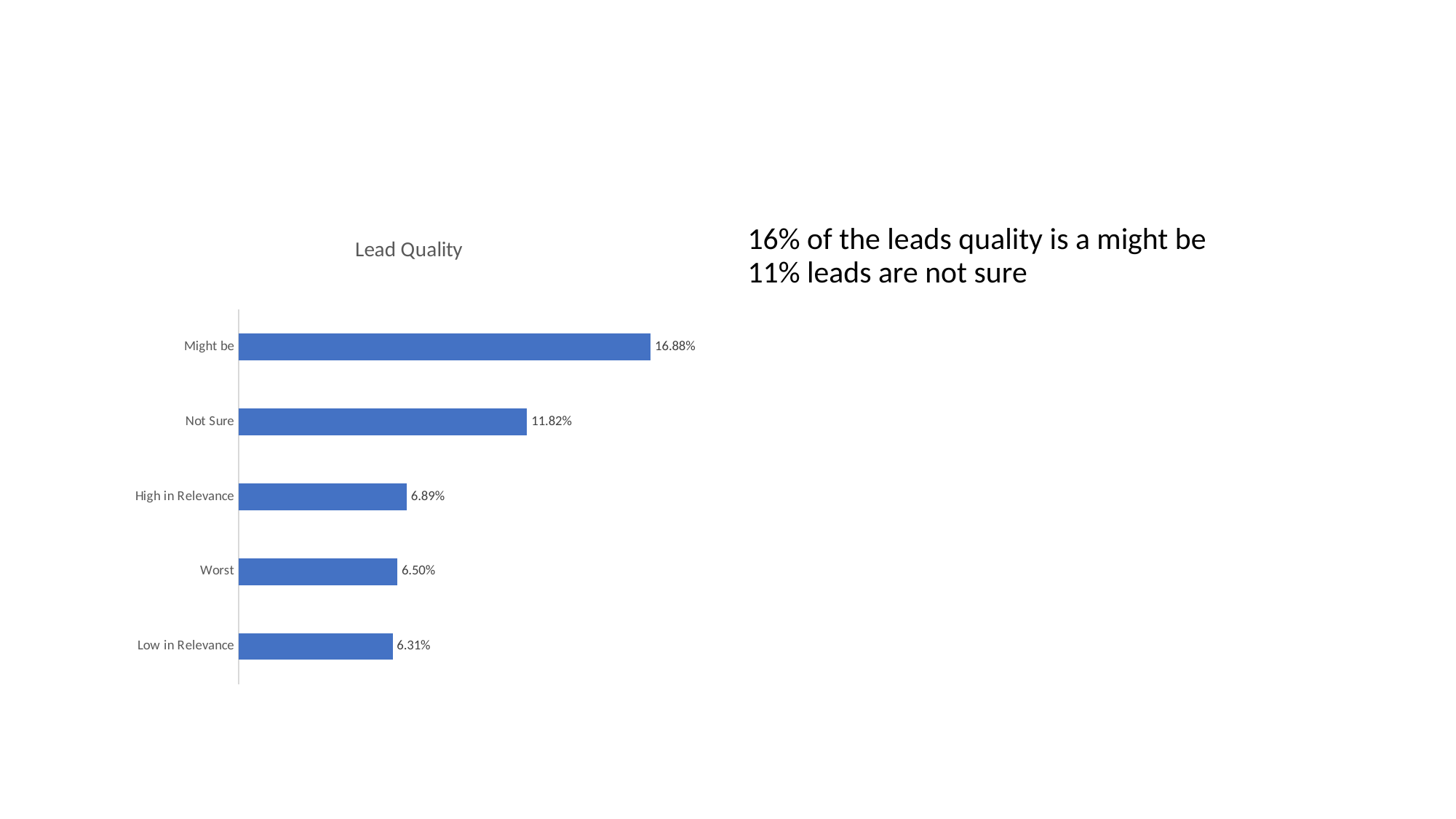

#

### Chart: Lead Quality

| Category | Percentage |
|---|---|
| Low in Relevance | 0.0630952380952381 |
| Worst | 0.06504329004329004 |
| High in Relevance | 0.06893939393939394 |
| Not Sure | 0.11818181818181818 |
| Might be | 0.16883116883116883 |
16% of the leads quality is a might be
11% leads are not sure